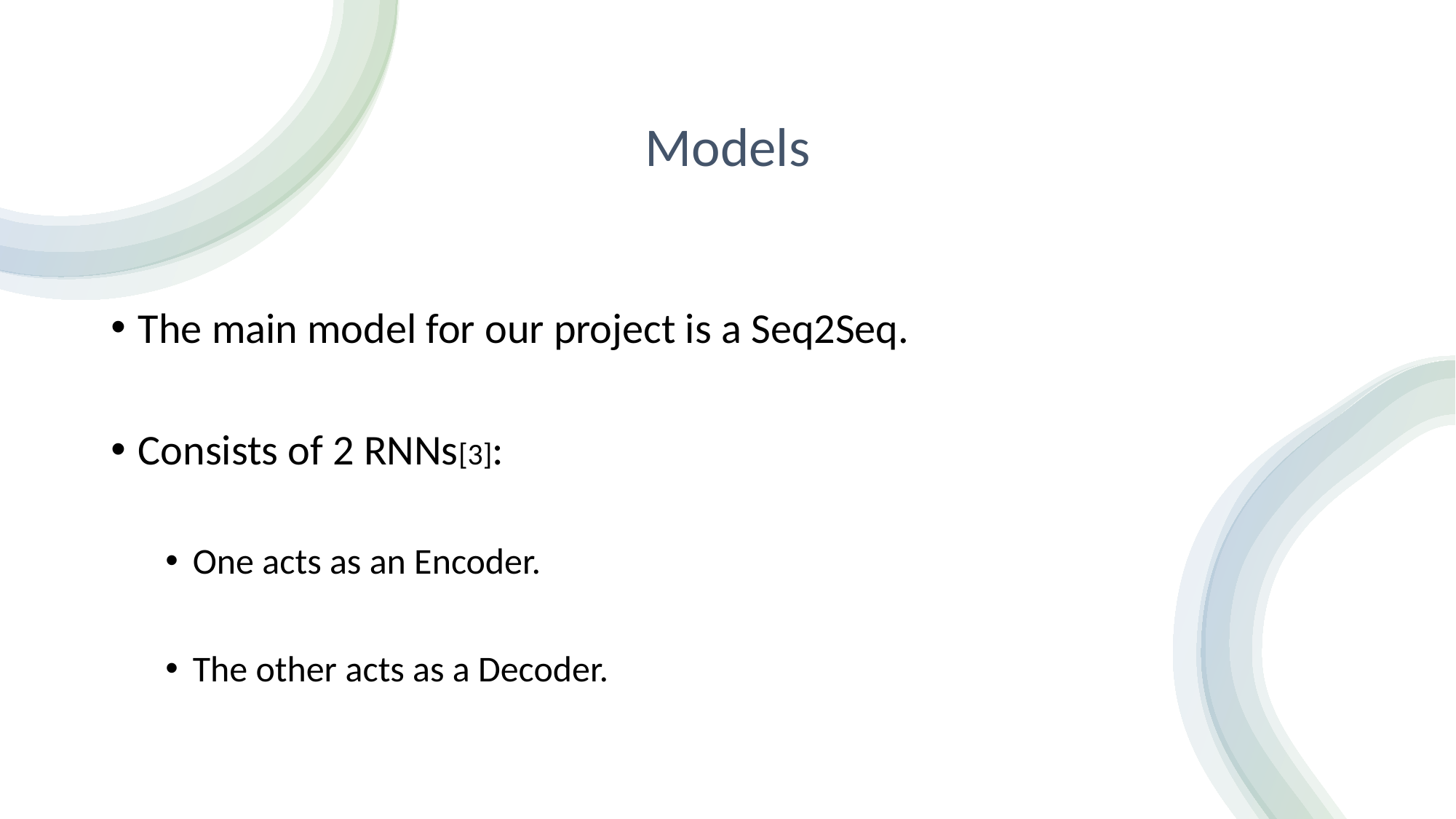

# Models

The main model for our project is a Seq2Seq.

Consists of 2 RNNs[3]:

One acts as an Encoder.

The other acts as a Decoder.